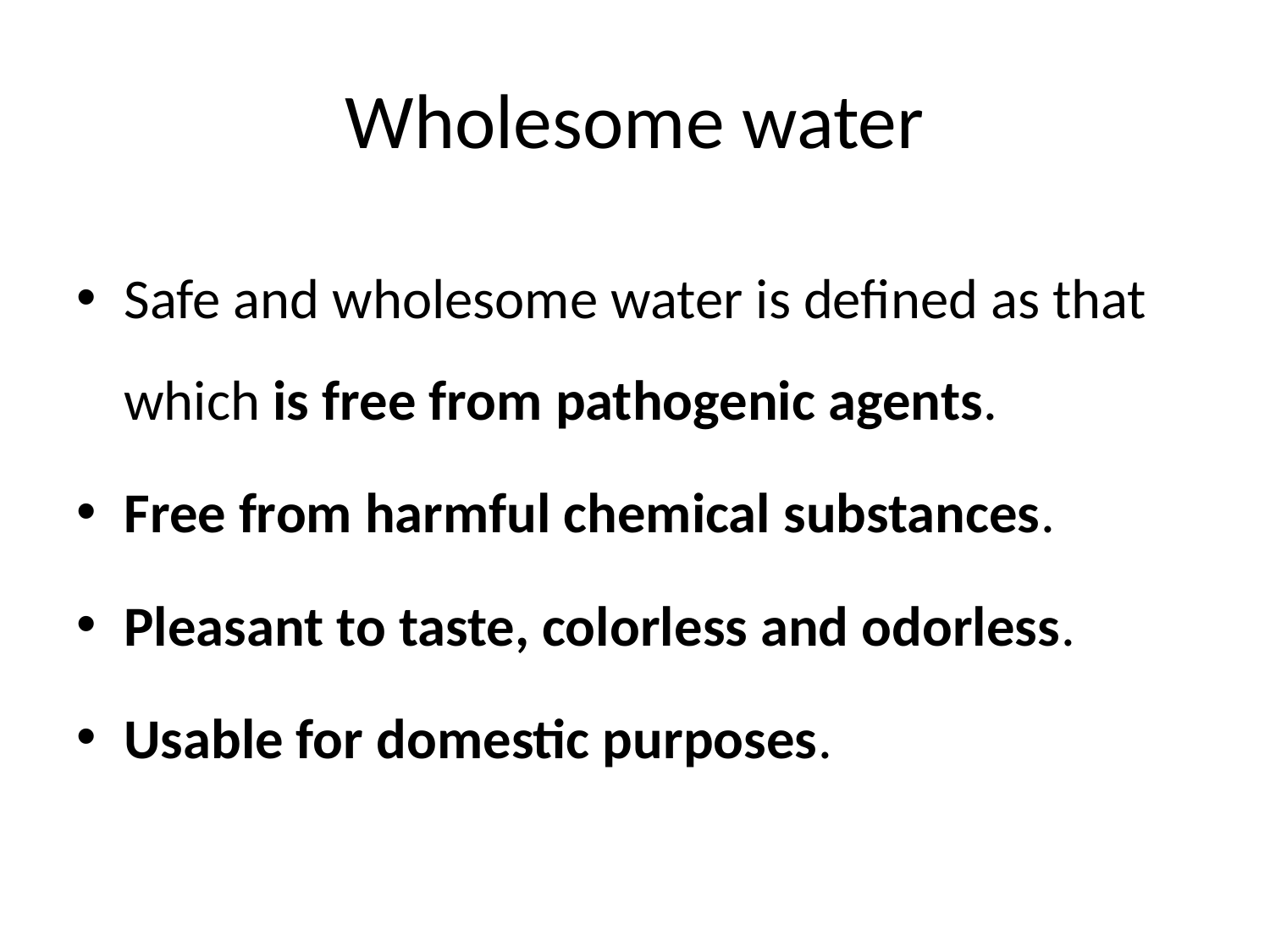

# Wholesome water
Safe and wholesome water is defined as that which is free from pathogenic agents.
Free from harmful chemical substances.
Pleasant to taste, colorless and odorless.
Usable for domestic purposes.